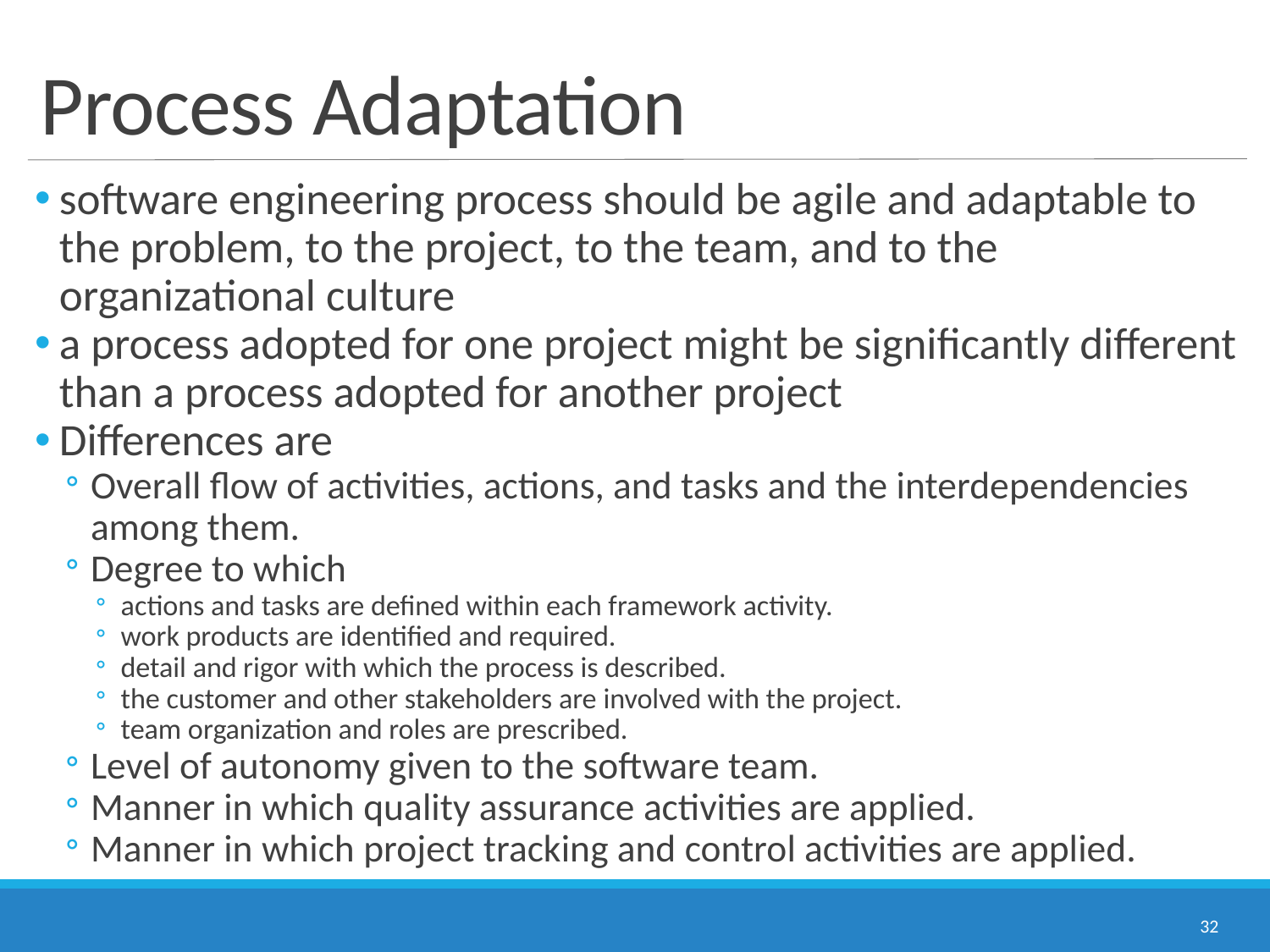

# Process Adaptation
software engineering process should be agile and adaptable to the problem, to the project, to the team, and to the organizational culture
a process adopted for one project might be significantly different than a process adopted for another project
Differences are
Overall flow of activities, actions, and tasks and the interdependencies among them.
Degree to which
actions and tasks are defined within each framework activity.
work products are identified and required.
detail and rigor with which the process is described.
the customer and other stakeholders are involved with the project.
team organization and roles are prescribed.
Level of autonomy given to the software team.
Manner in which quality assurance activities are applied.
Manner in which project tracking and control activities are applied.